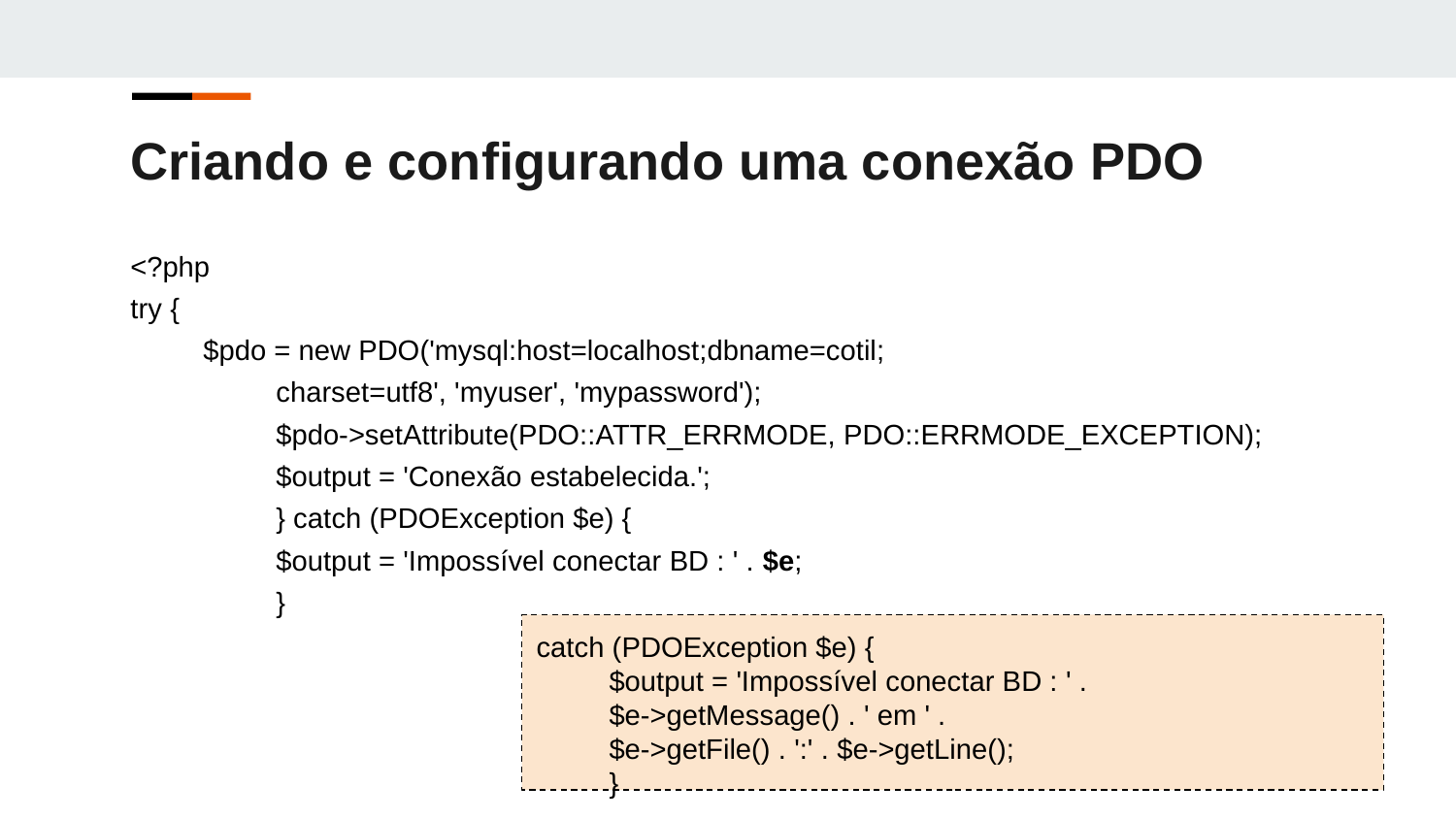

Criando e configurando uma conexão PDO
<?php
try {
$pdo = new PDO('mysql:host=localhost;dbname=cotil;
charset=utf8', 'myuser', 'mypassword');
$pdo->setAttribute(PDO::ATTR_ERRMODE, PDO::ERRMODE_EXCEPTION);
$output = 'Conexão estabelecida.';
} catch (PDOException $e) {
$output = 'Impossível conectar BD : ' . $e;
}

catch (PDOException $e) {
$output = 'Impossível conectar BD : ' .
$e->getMessage() . ' em ' .
$e->getFile() . ':' . $e->getLine();
}